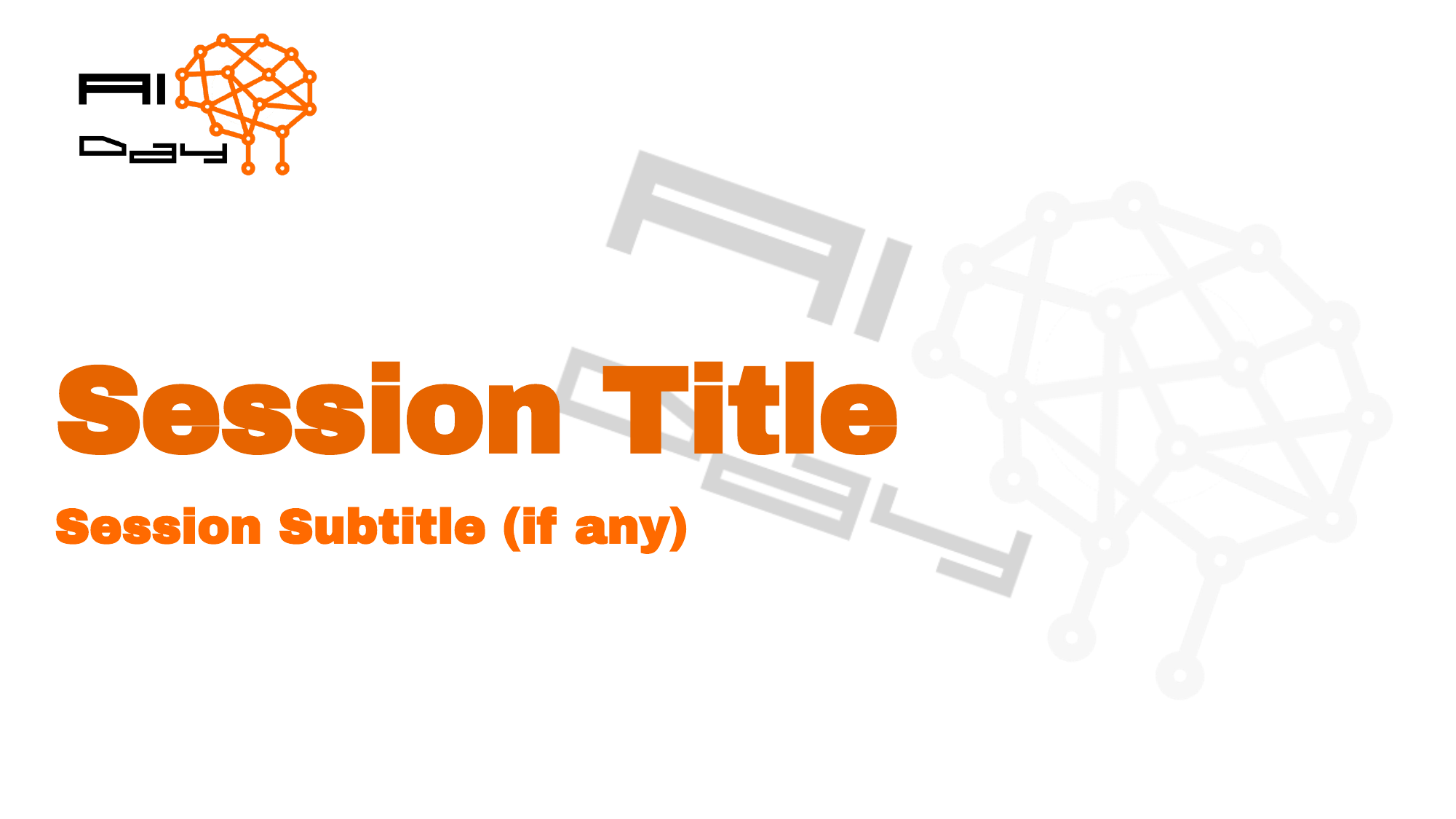

# Session Title
Session Subtitle (if any)